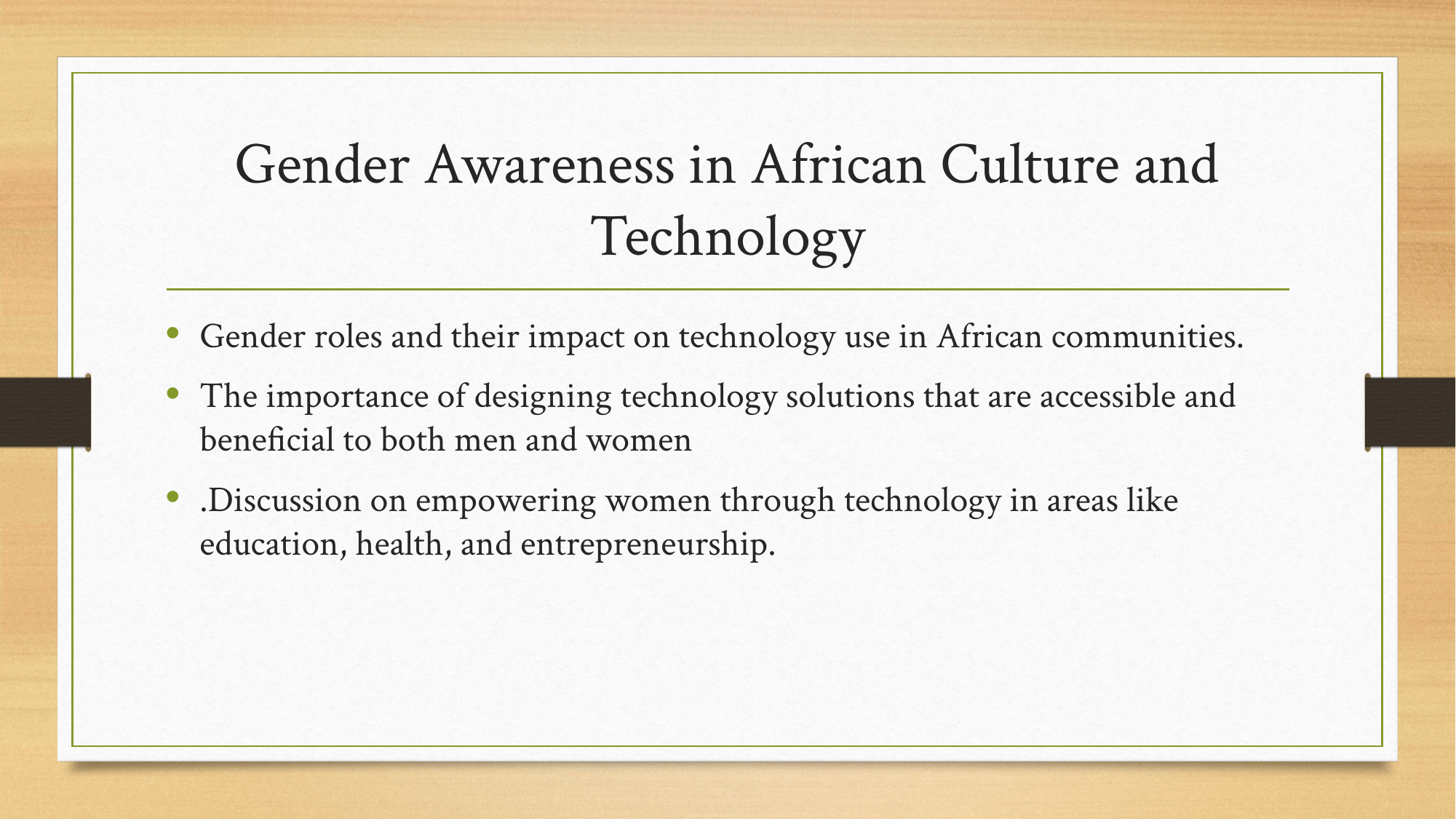

# Gender Awareness in African Culture and Technology
Gender roles and their impact on technology use in African communities.
The importance of designing technology solutions that are accessible and beneficial to both men and women
.Discussion on empowering women through technology in areas like education, health, and entrepreneurship.